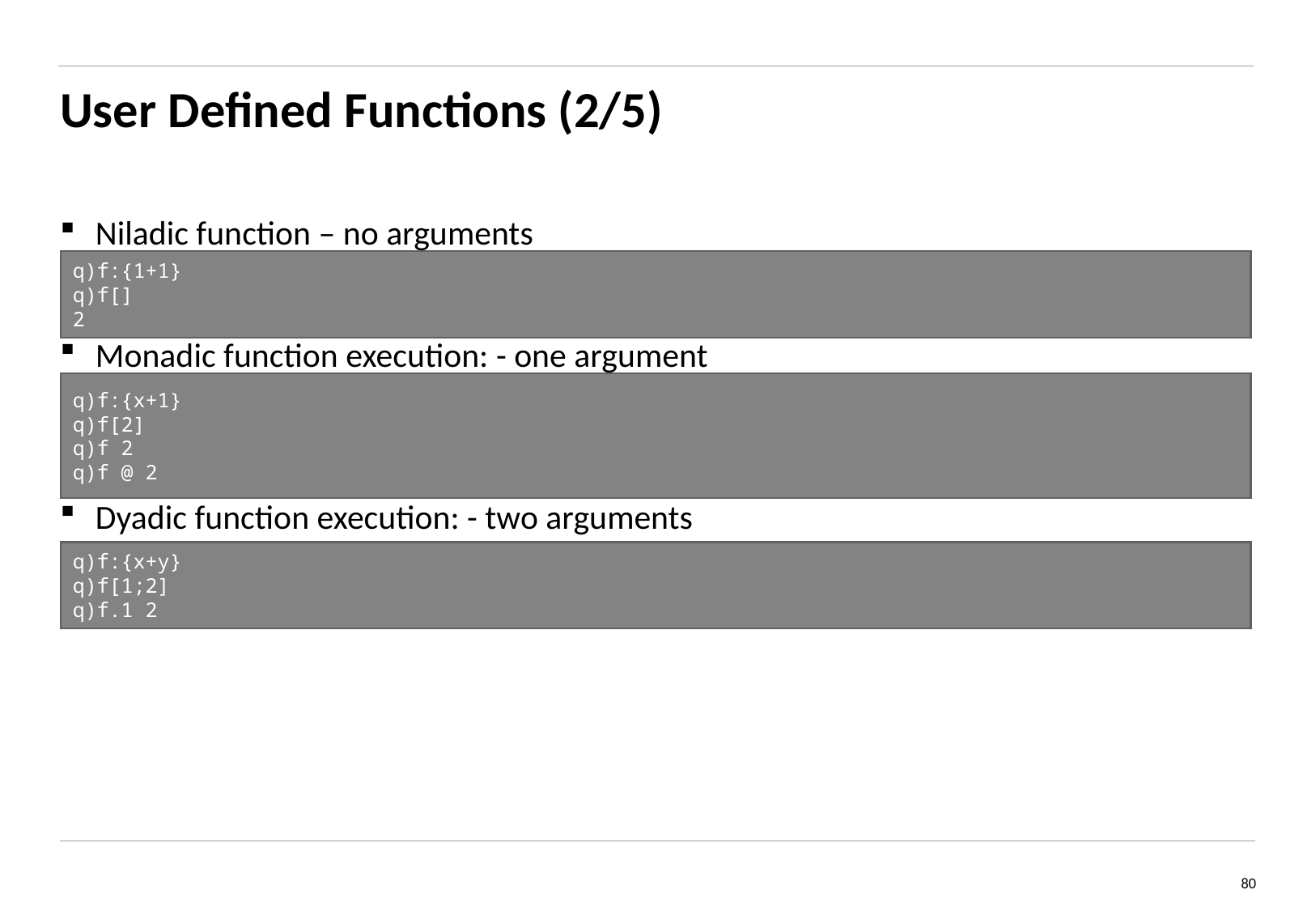

# User Defined Functions (2/5)
Niladic function – no arguments

Monadic function execution: - one argument

Dyadic function execution: - two arguments
q)f:{1+1}
q)f[]
2
q)f:{x+1}
q)f[2]
q)f 2
q)f @ 2
q)f:{x+y}
q)f[1;2]
q)f.1 2
80